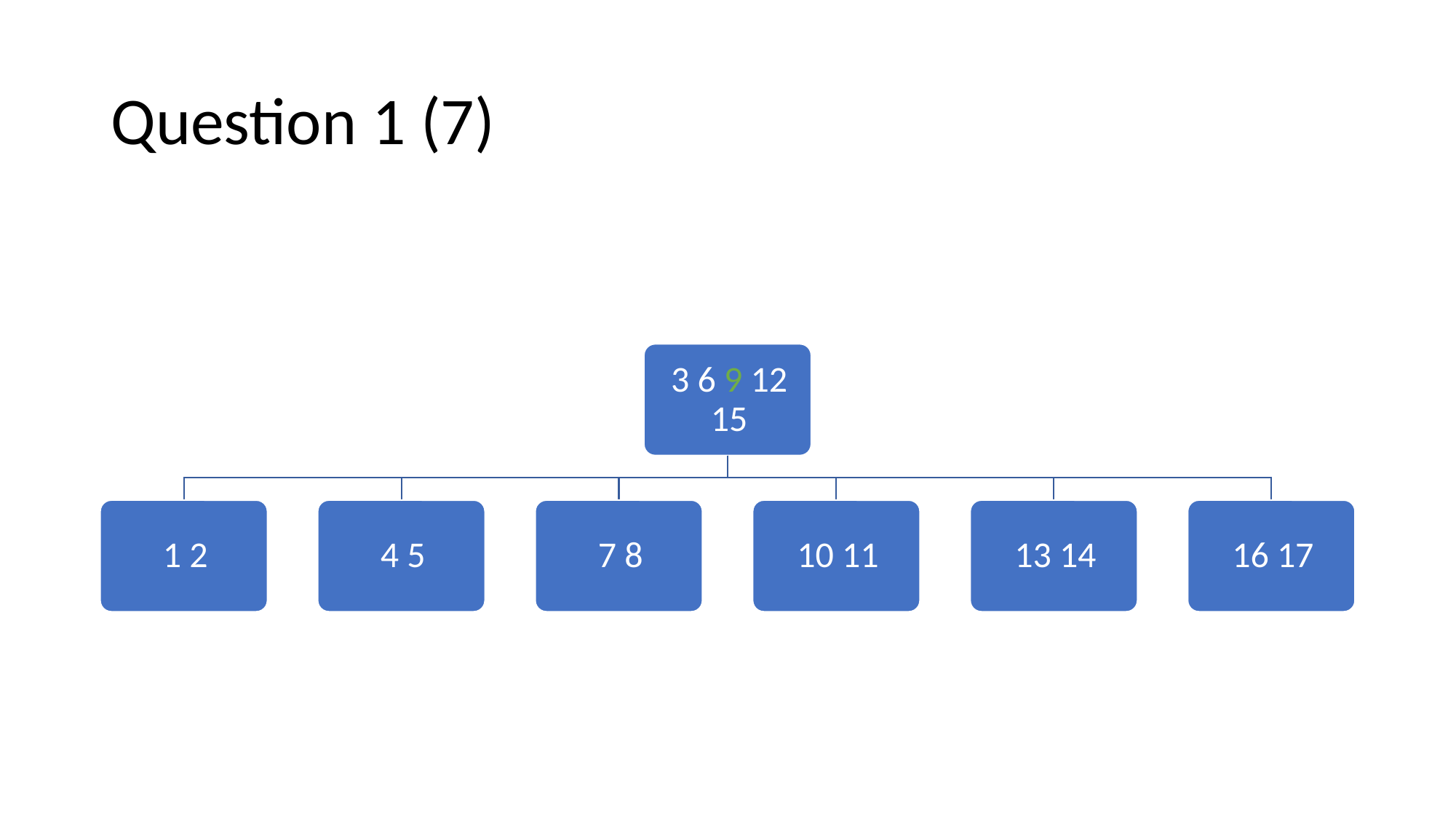

# Question 1 (7)
3 6 9 12 15
1 2
4 5
7 8
10 11
13 14
16 17